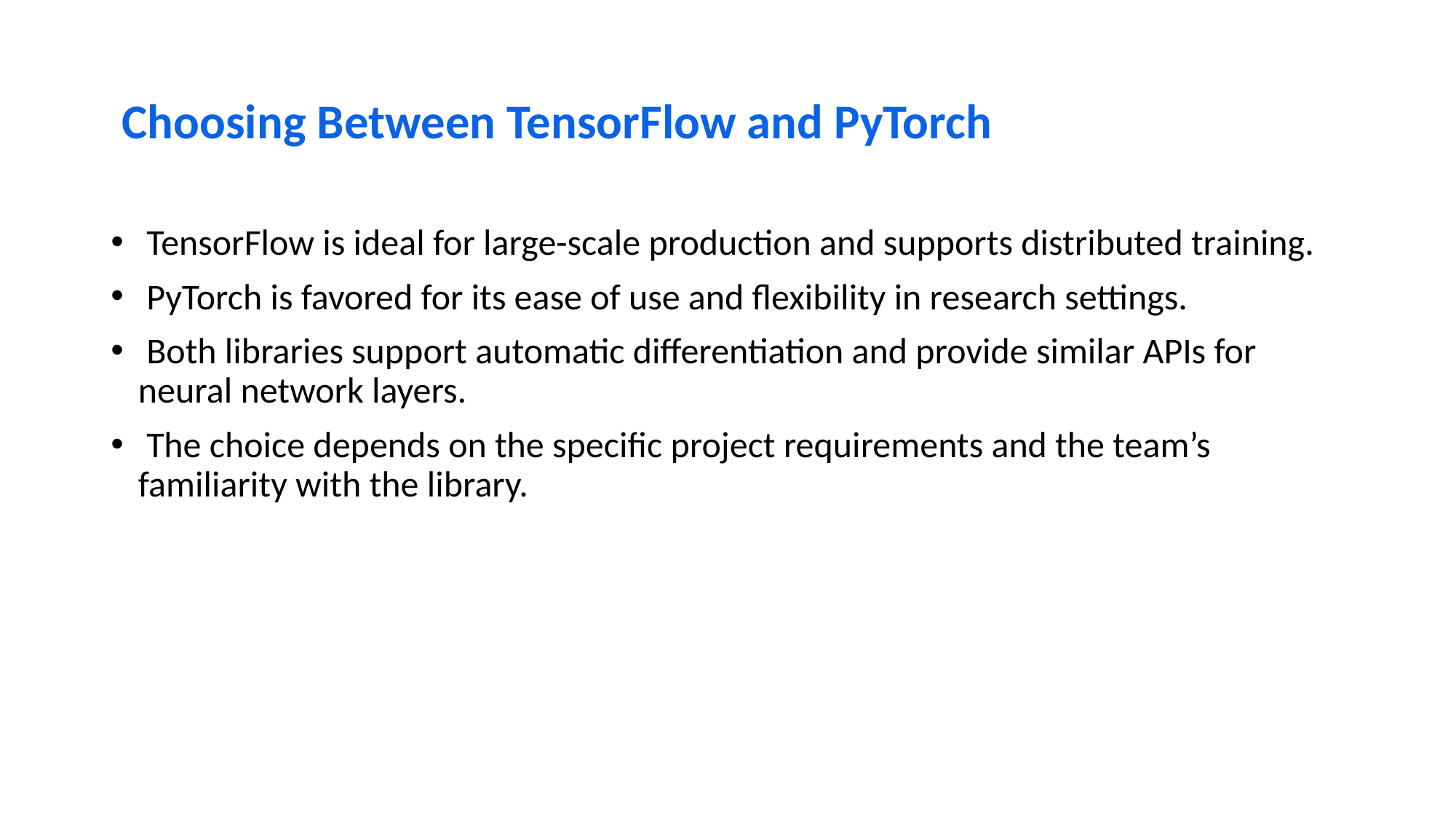

# Choosing Between TensorFlow and PyTorch
 TensorFlow is ideal for large-scale production and supports distributed training.
 PyTorch is favored for its ease of use and flexibility in research settings.
 Both libraries support automatic differentiation and provide similar APIs for neural network layers.
 The choice depends on the specific project requirements and the team’s familiarity with the library.